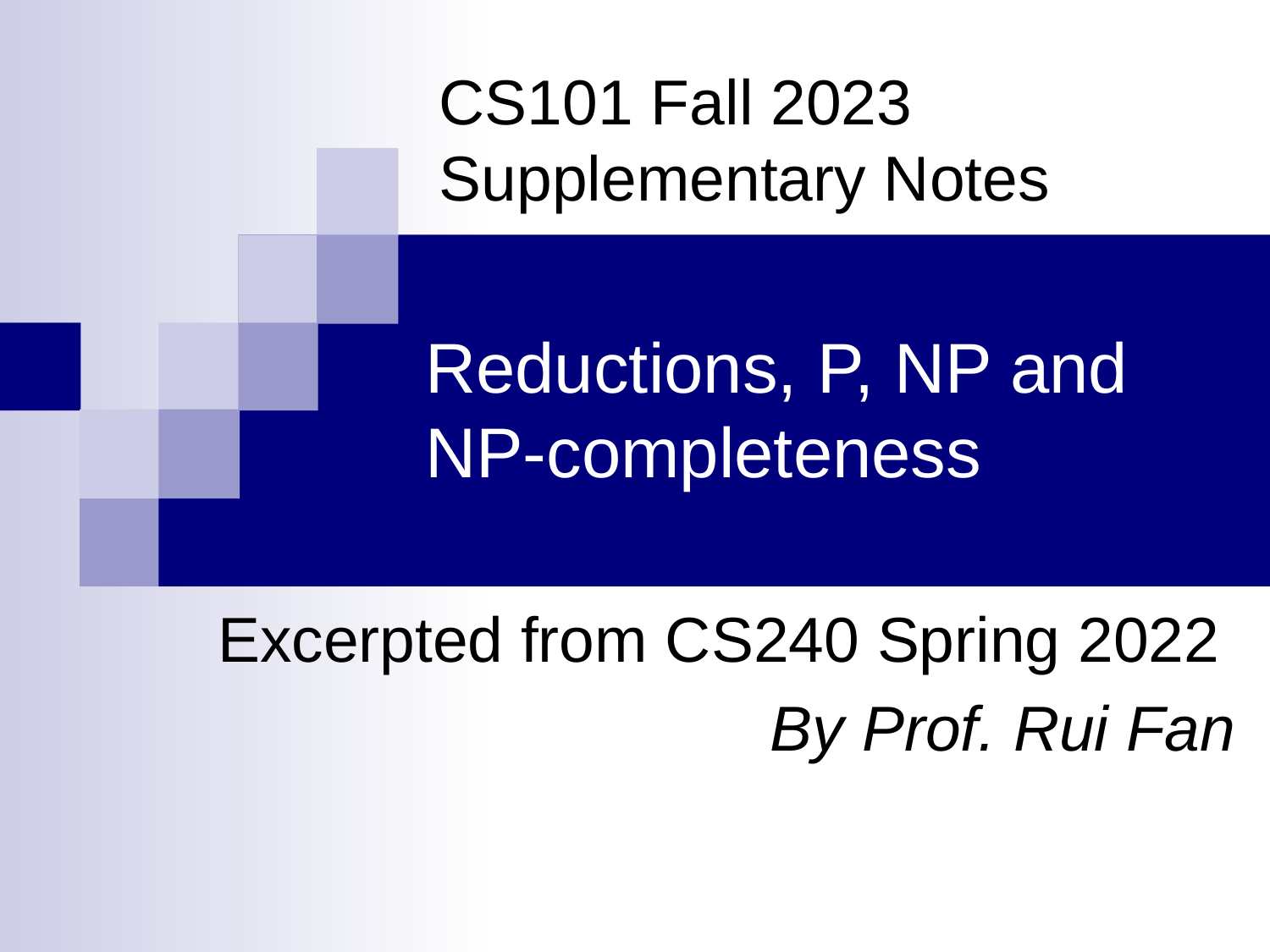

CS101 Fall 2023
Supplementary Notes
# Reductions, P, NP and NP-completeness
Excerpted from CS240 Spring 2022
By Prof. Rui Fan